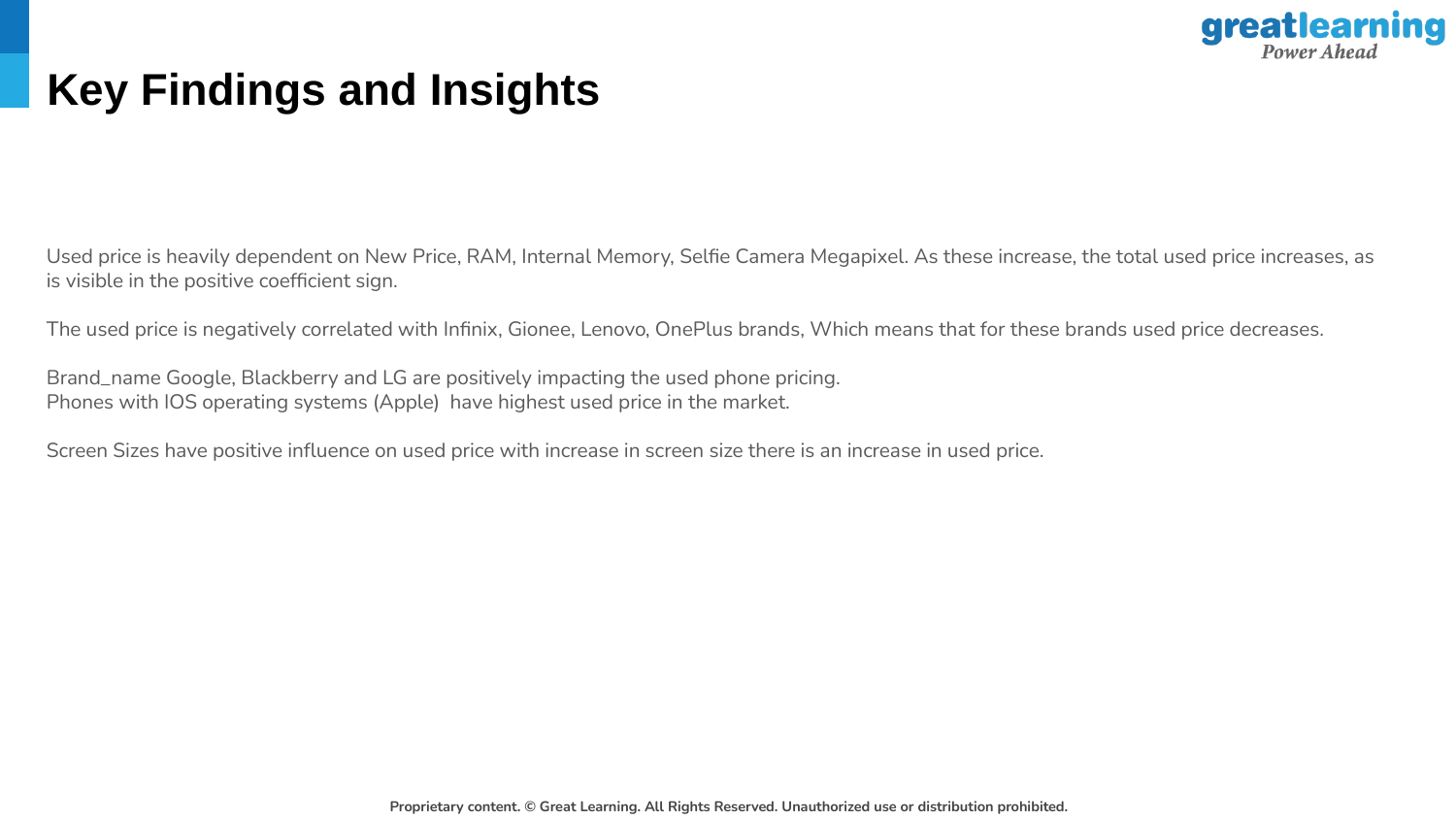

# Key Findings and Insights

Used price is heavily dependent on New Price, RAM, Internal Memory, Selfie Camera Megapixel. As these increase, the total used price increases, as is visible in the positive coefficient sign.

The used price is negatively correlated with Infinix, Gionee, Lenovo, OnePlus brands, Which means that for these brands used price decreases.

Brand_name Google, Blackberry and LG are positively impacting the used phone pricing.
Phones with IOS operating systems (Apple)  have highest used price in the market.

Screen Sizes have positive influence on used price with increase in screen size there is an increase in used price.